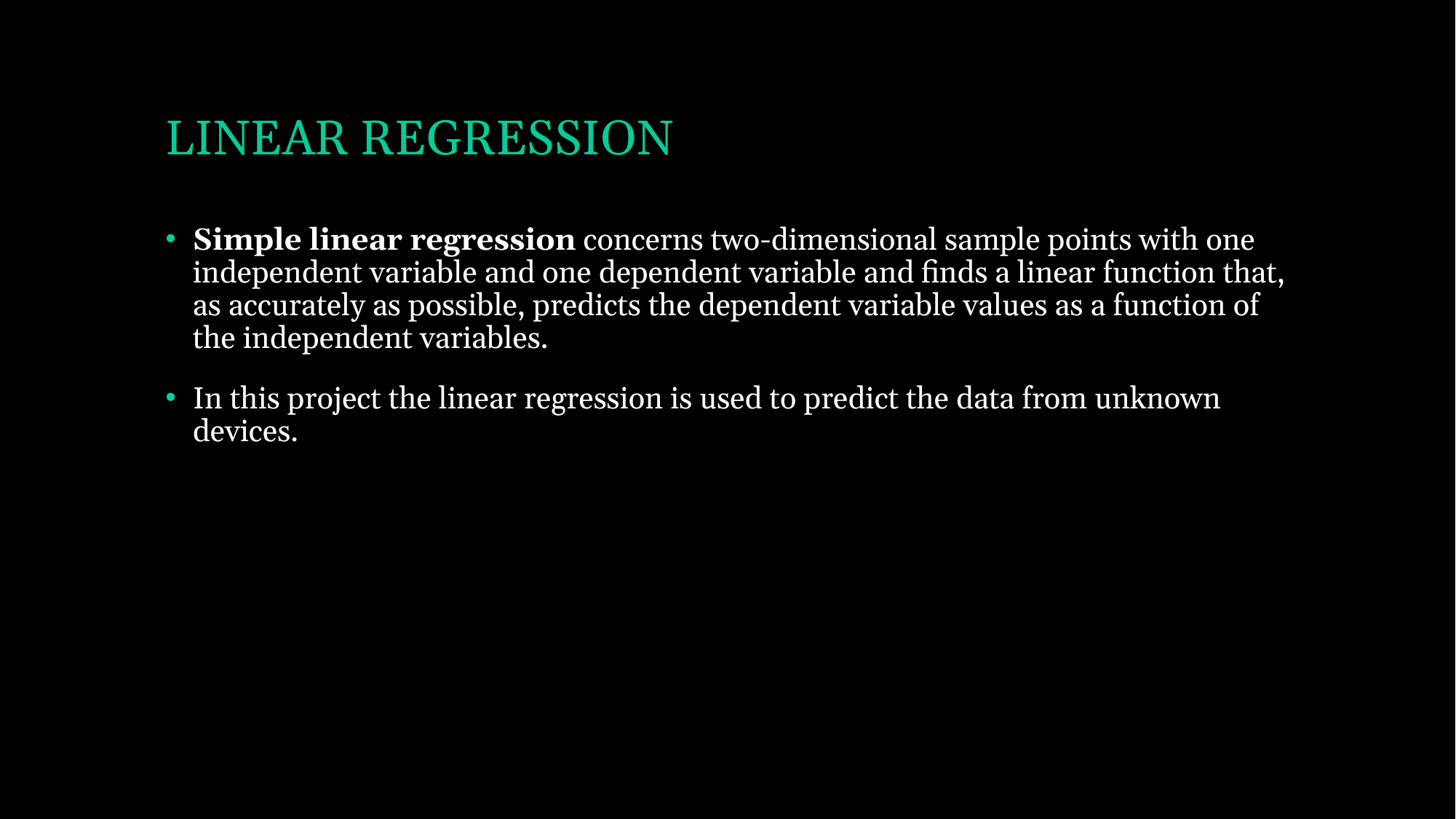

# LINEAR REGRESSION
Simple linear regression concerns two-dimensional sample points with one independent variable and one dependent variable and finds a linear function that, as accurately as possible, predicts the dependent variable values as a function of the independent variables.
In this project the linear regression is used to predict the data from unknown devices.